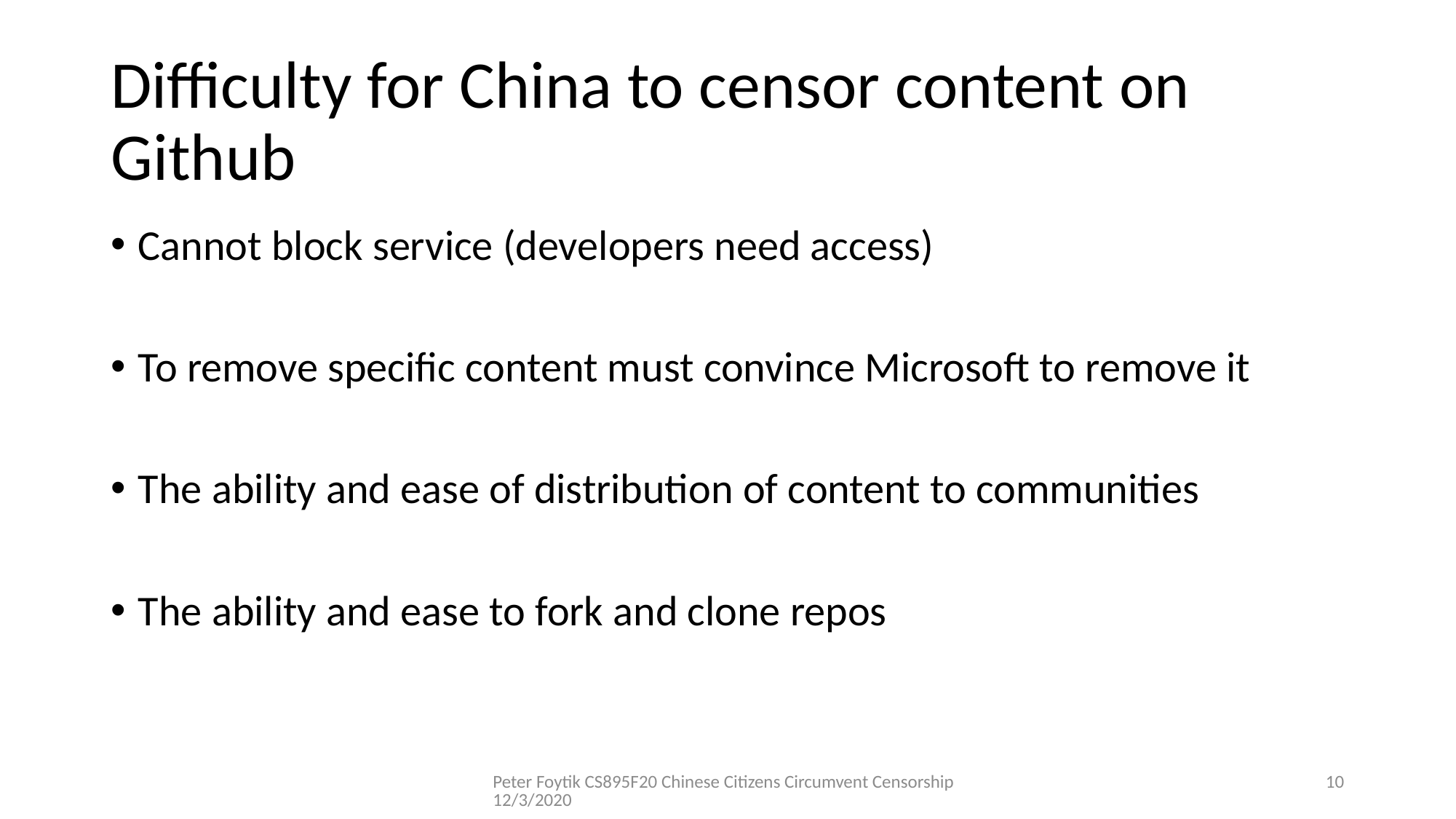

# Difficulty for China to censor content on Github
Cannot block service (developers need access)

To remove specific content must convince Microsoft to remove it

The ability and ease of distribution of content to communities

The ability and ease to fork and clone repos
Peter Foytik CS895F20 Chinese Citizens Circumvent Censorship 12/3/2020
10